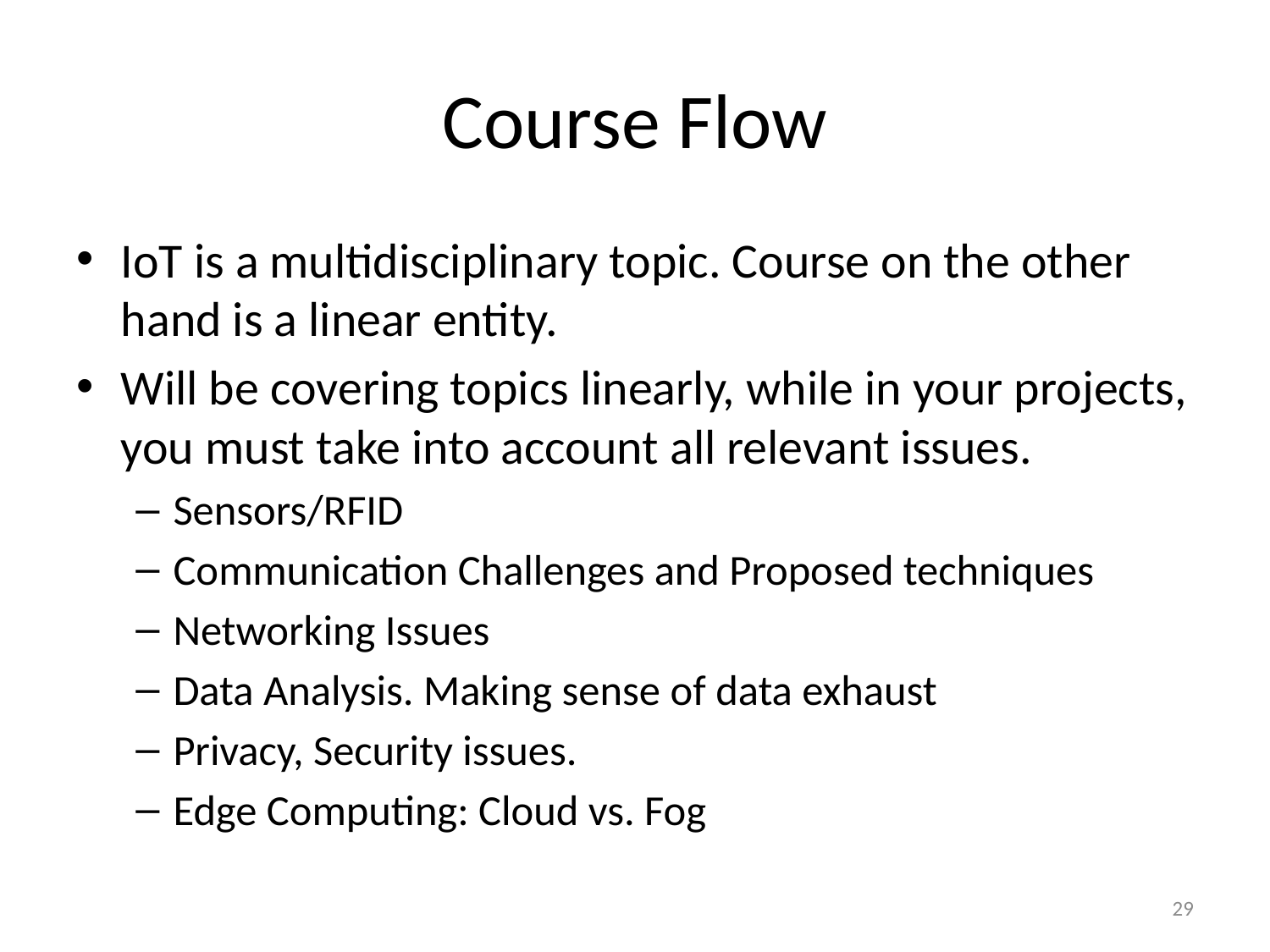

# Course Flow
IoT is a multidisciplinary topic. Course on the other hand is a linear entity.
Will be covering topics linearly, while in your projects, you must take into account all relevant issues.
Sensors/RFID
Communication Challenges and Proposed techniques
Networking Issues
Data Analysis. Making sense of data exhaust
Privacy, Security issues.
Edge Computing: Cloud vs. Fog

29